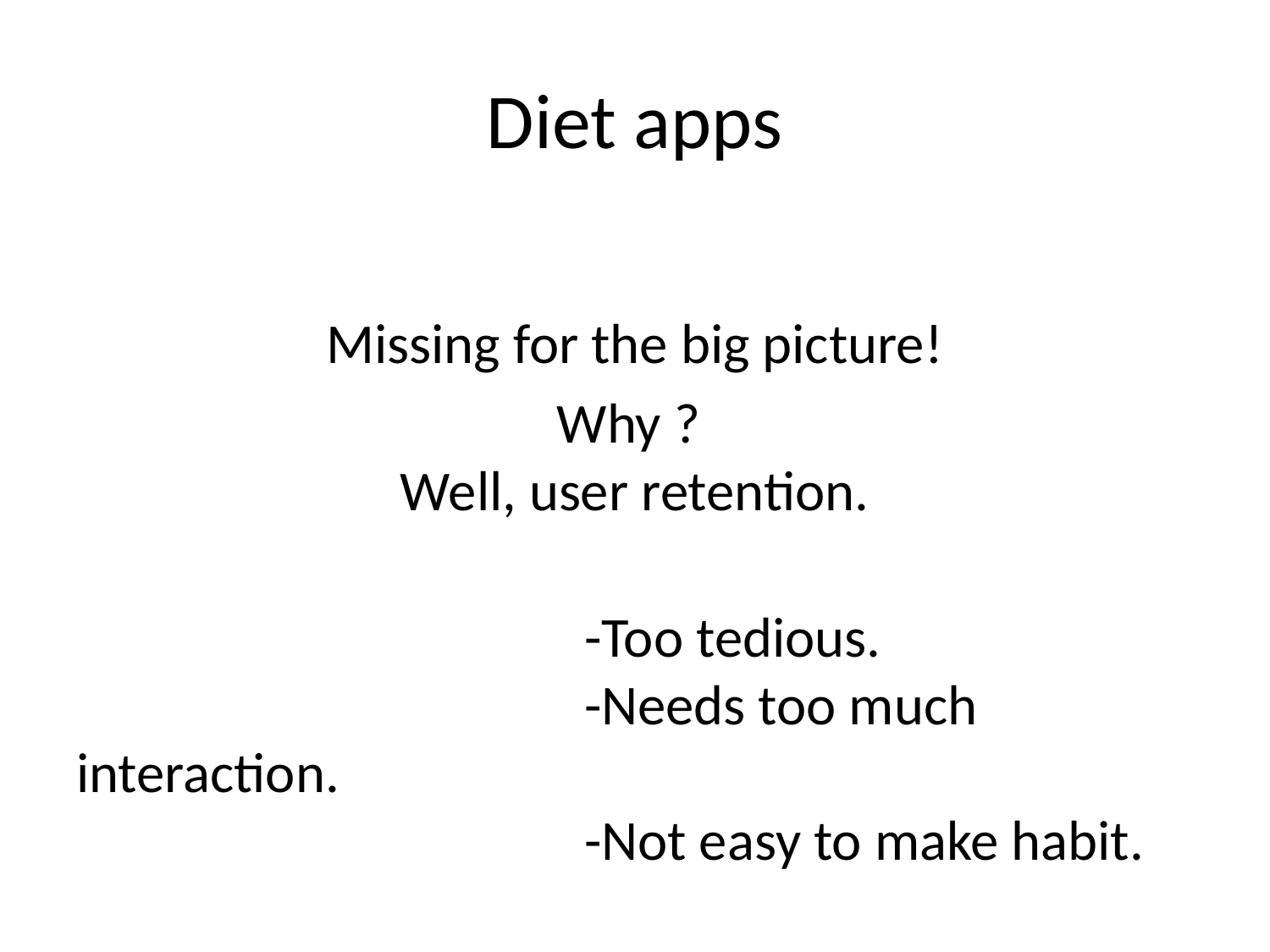

# Diet apps

Missing for the big picture!
Why ?
Well, user retention.
				-Too tedious.
				-Needs too much interaction.
				-Not easy to make habit.